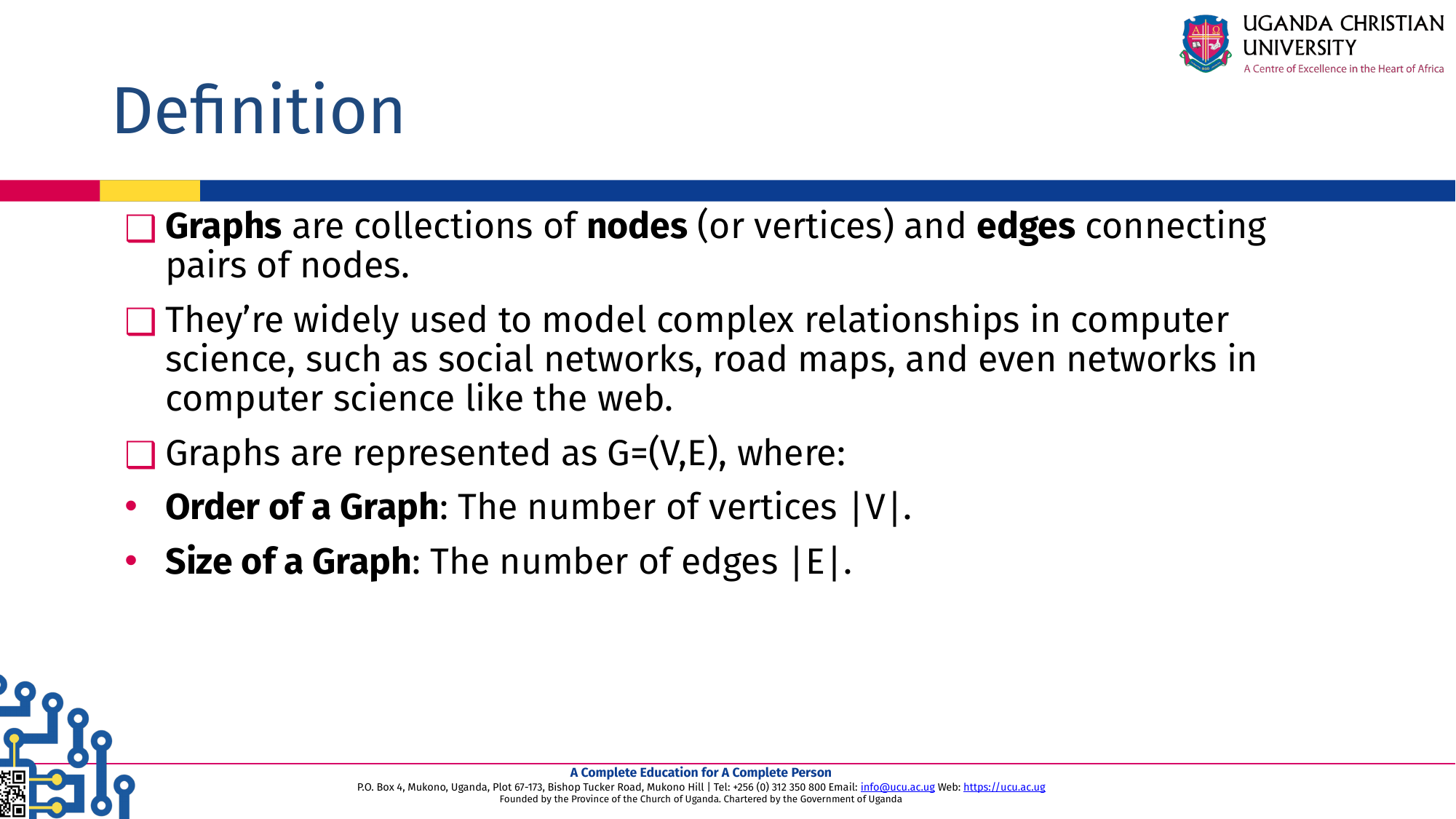

# Definition
Graphs are collections of nodes (or vertices) and edges connecting pairs of nodes.
They’re widely used to model complex relationships in computer science, such as social networks, road maps, and even networks in computer science like the web.
Graphs are represented as G=(V,E), where:
Order of a Graph: The number of vertices ∣V∣.
Size of a Graph: The number of edges ∣E∣.